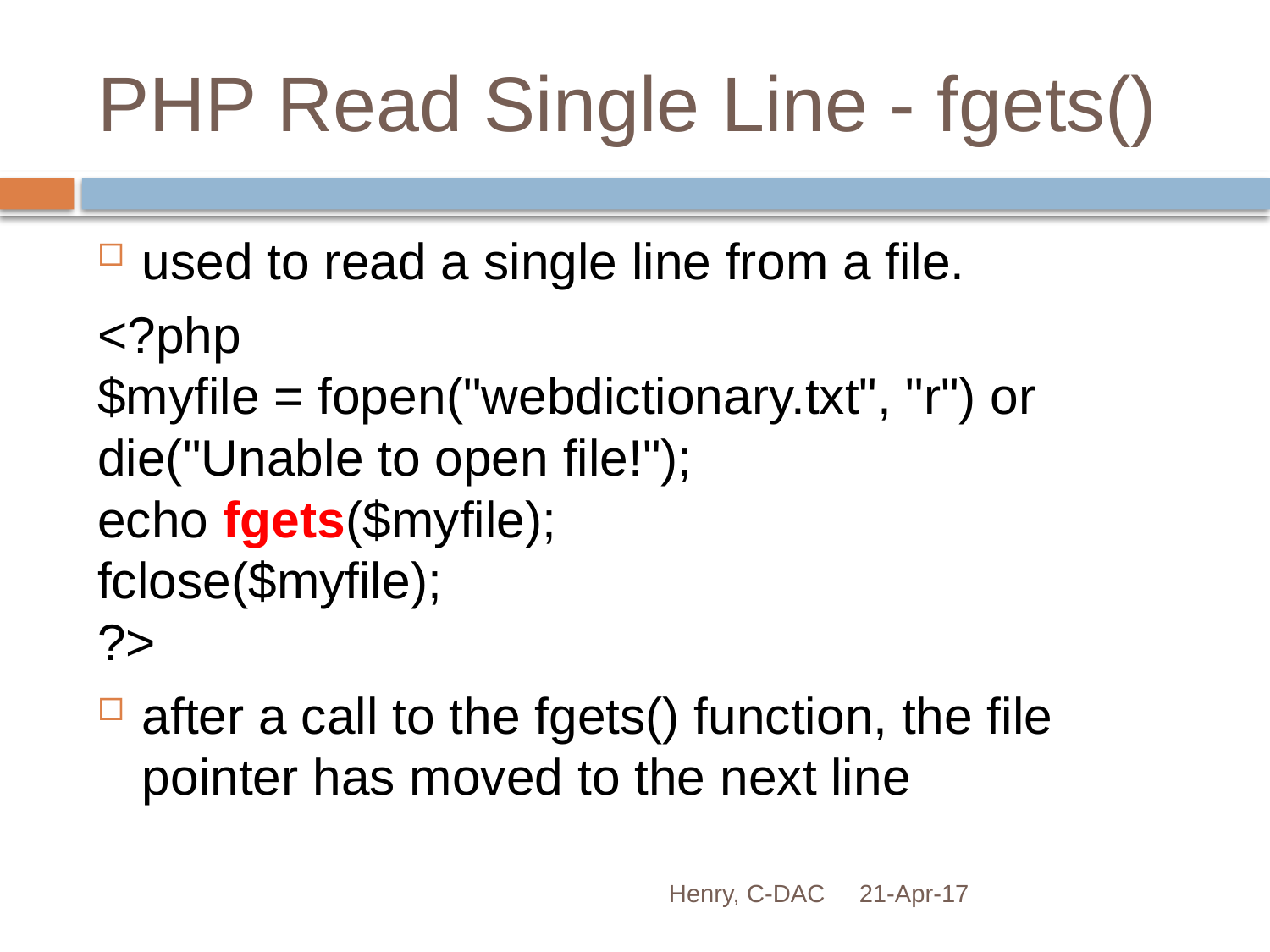

# PHP Read Single Line - fgets()
used to read a single line from a file.
<?php
$myfile = fopen("webdictionary.txt", "r") or die("Unable to open file!");
echo fgets($myfile);
fclose($myfile);
?>
after a call to the fgets() function, the file pointer has moved to the next line
Henry, C-DAC
21-Apr-17